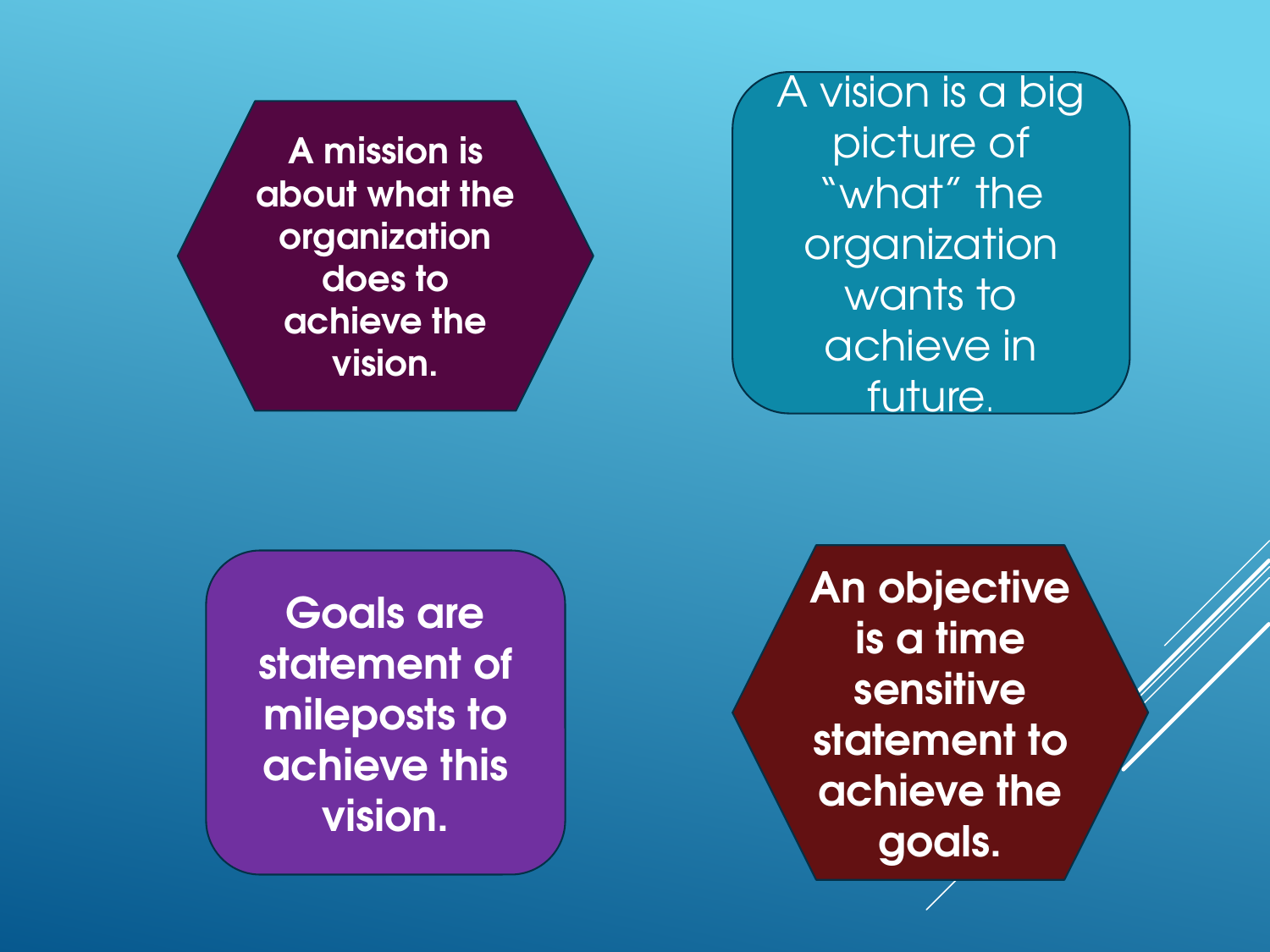

A vision is a big picture of “what” the organization wants to achieve in future.
A mission is about what the organization does to achieve the vision.
An objective is a time sensitive statement to achieve the goals.
Goals are statement of mileposts to achieve this vision.